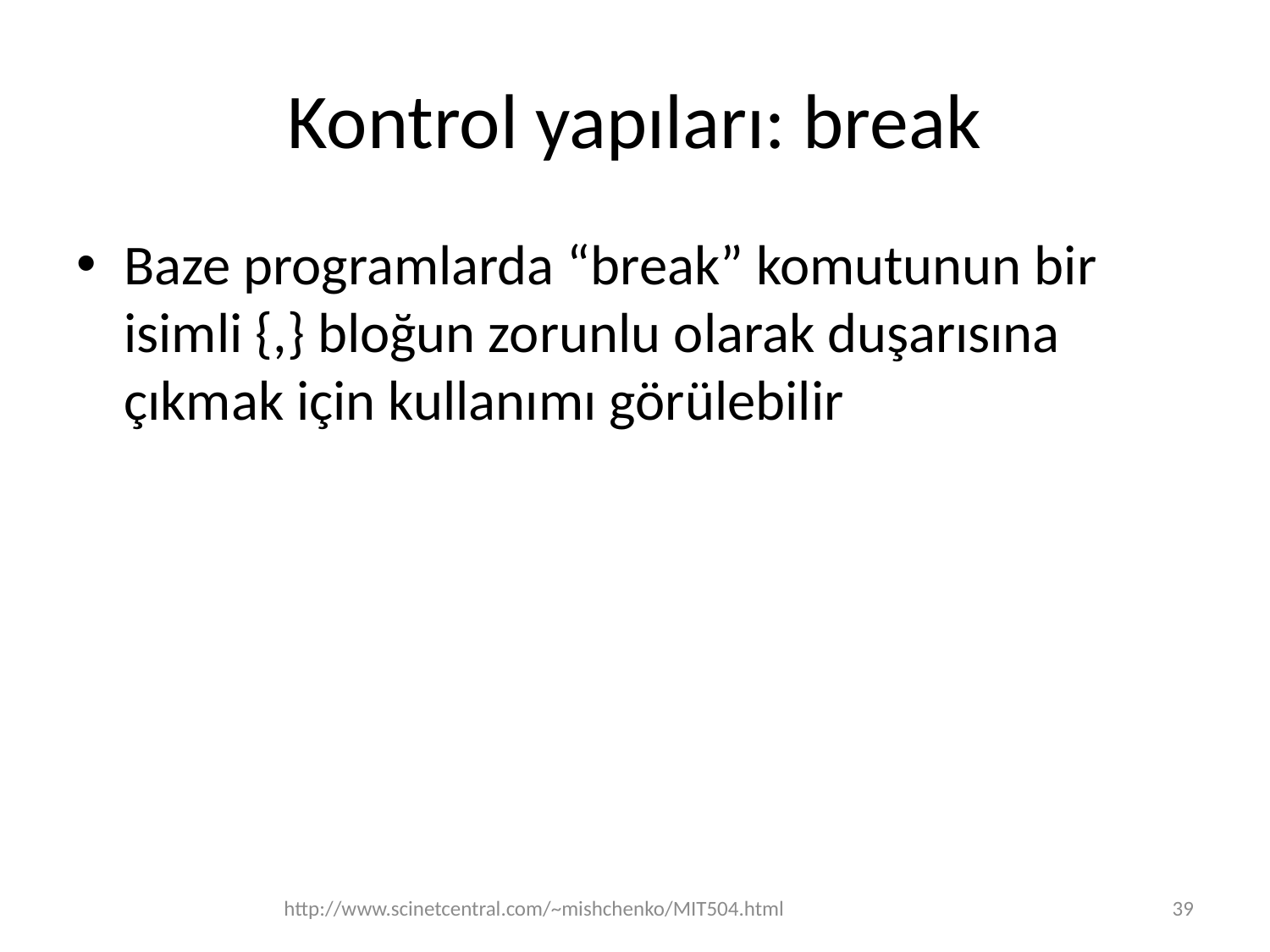

# Kontrol yapıları: break
Baze programlarda “break” komutunun bir isimli {,} bloğun zorunlu olarak duşarısına çıkmak için kullanımı görülebilir
http://www.scinetcentral.com/~mishchenko/MIT504.html
39